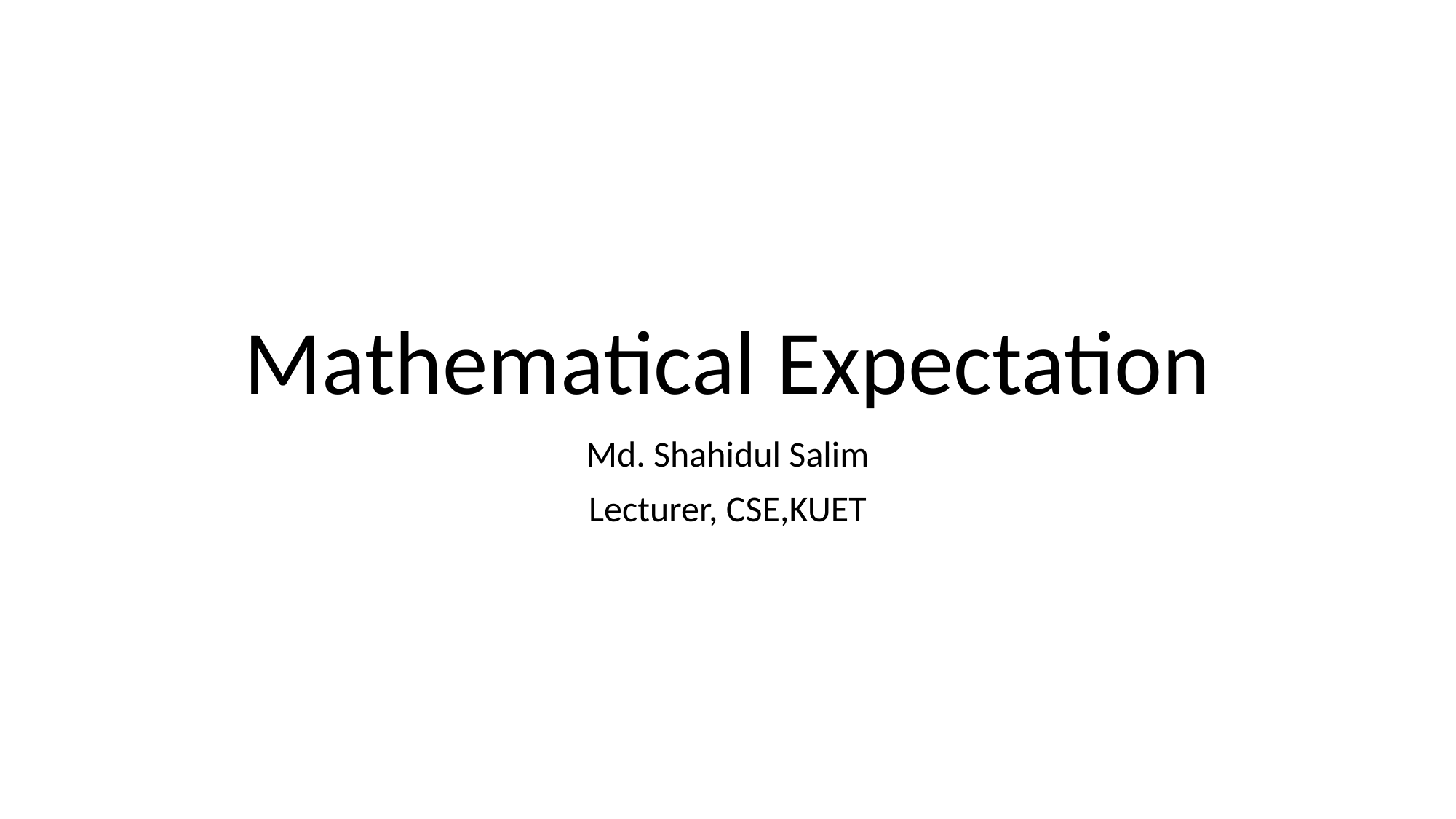

# Mathematical Expectation
Md. Shahidul Salim
Lecturer, CSE,KUET